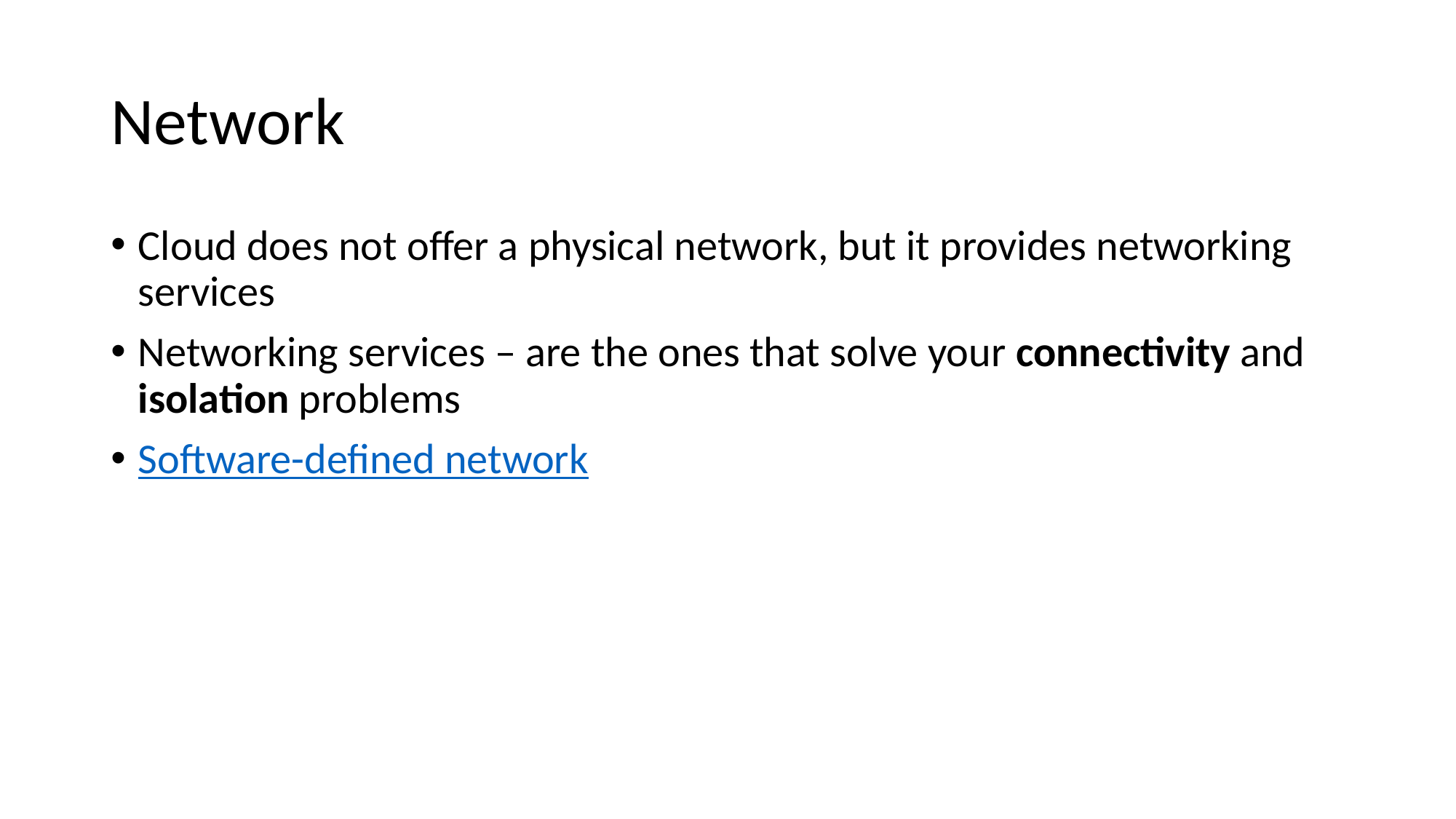

# Network
Cloud does not offer a physical network, but it provides networking services
Networking services – are the ones that solve your connectivity and isolation problems
Software-defined network